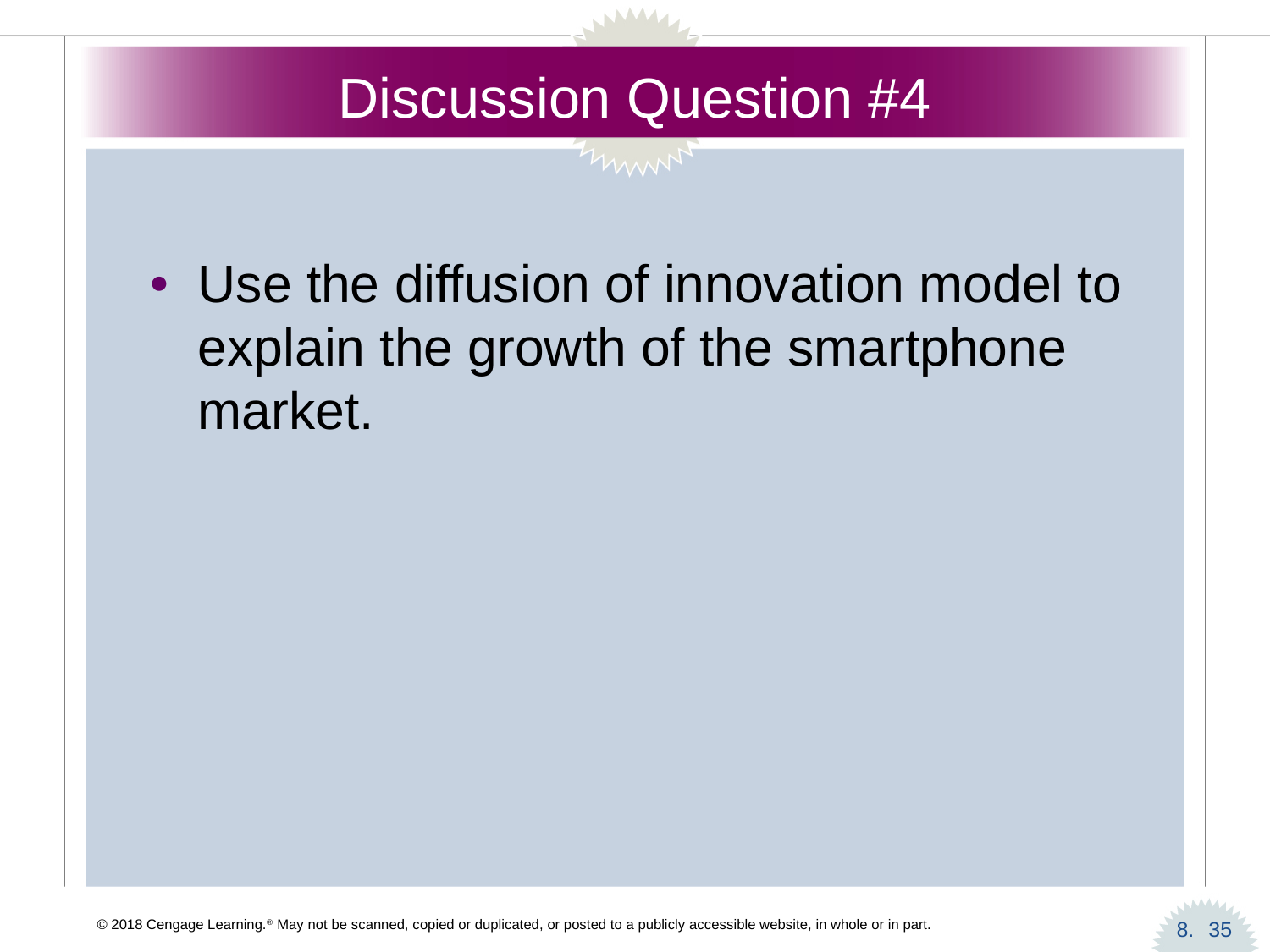

# Discussion Question #4
Use the diffusion of innovation model to explain the growth of the smartphone market.
35